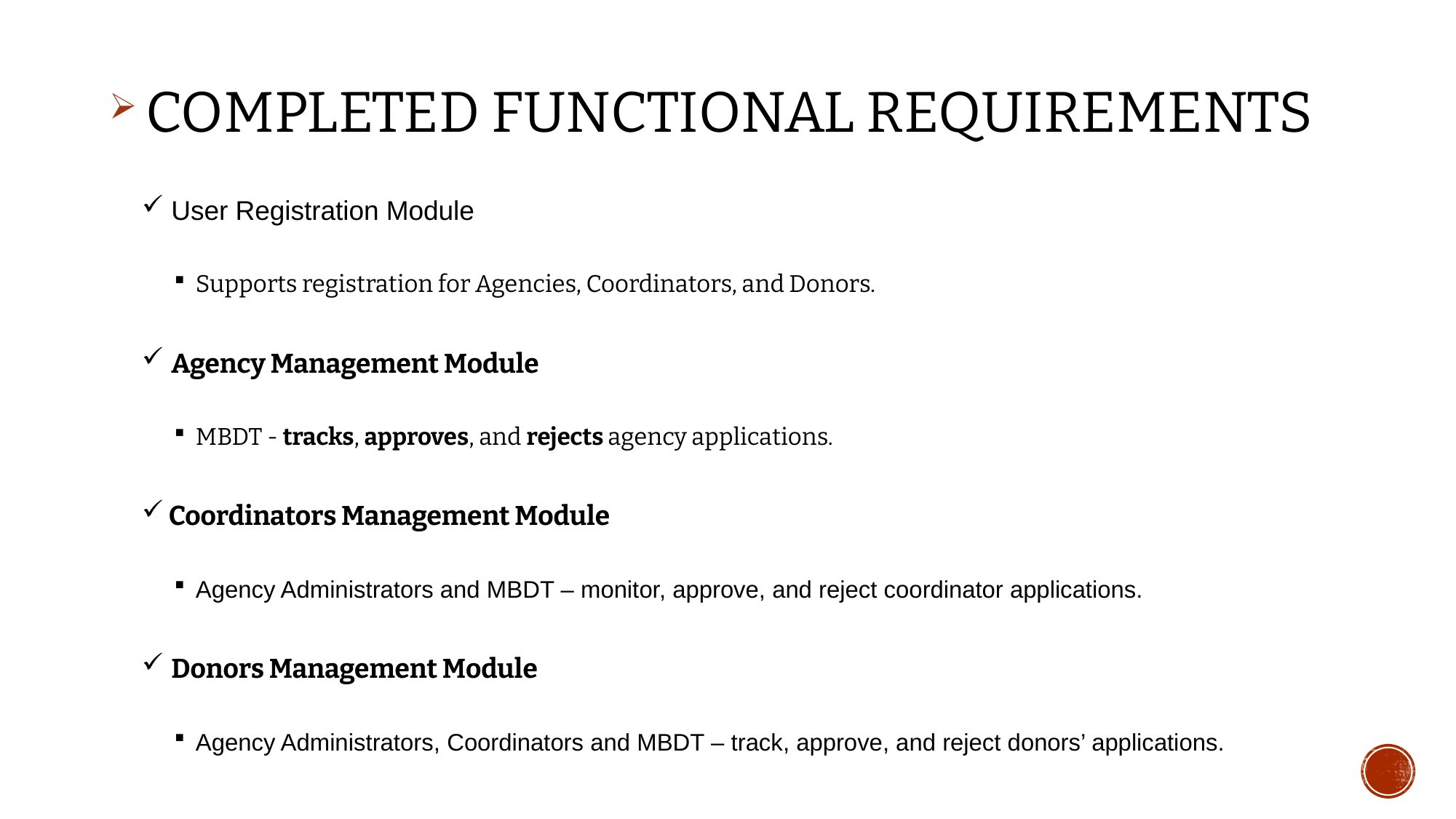

COMPLETED FUNCTIONAL REQUIREMENTS
 User Registration Module
Supports registration for Agencies, Coordinators, and Donors.
 Agency Management Module
MBDT - tracks, approves, and rejects agency applications.
 Coordinators Management Module
Agency Administrators and MBDT – monitor, approve, and reject coordinator applications.
 Donors Management Module
Agency Administrators, Coordinators and MBDT – track, approve, and reject donors’ applications.